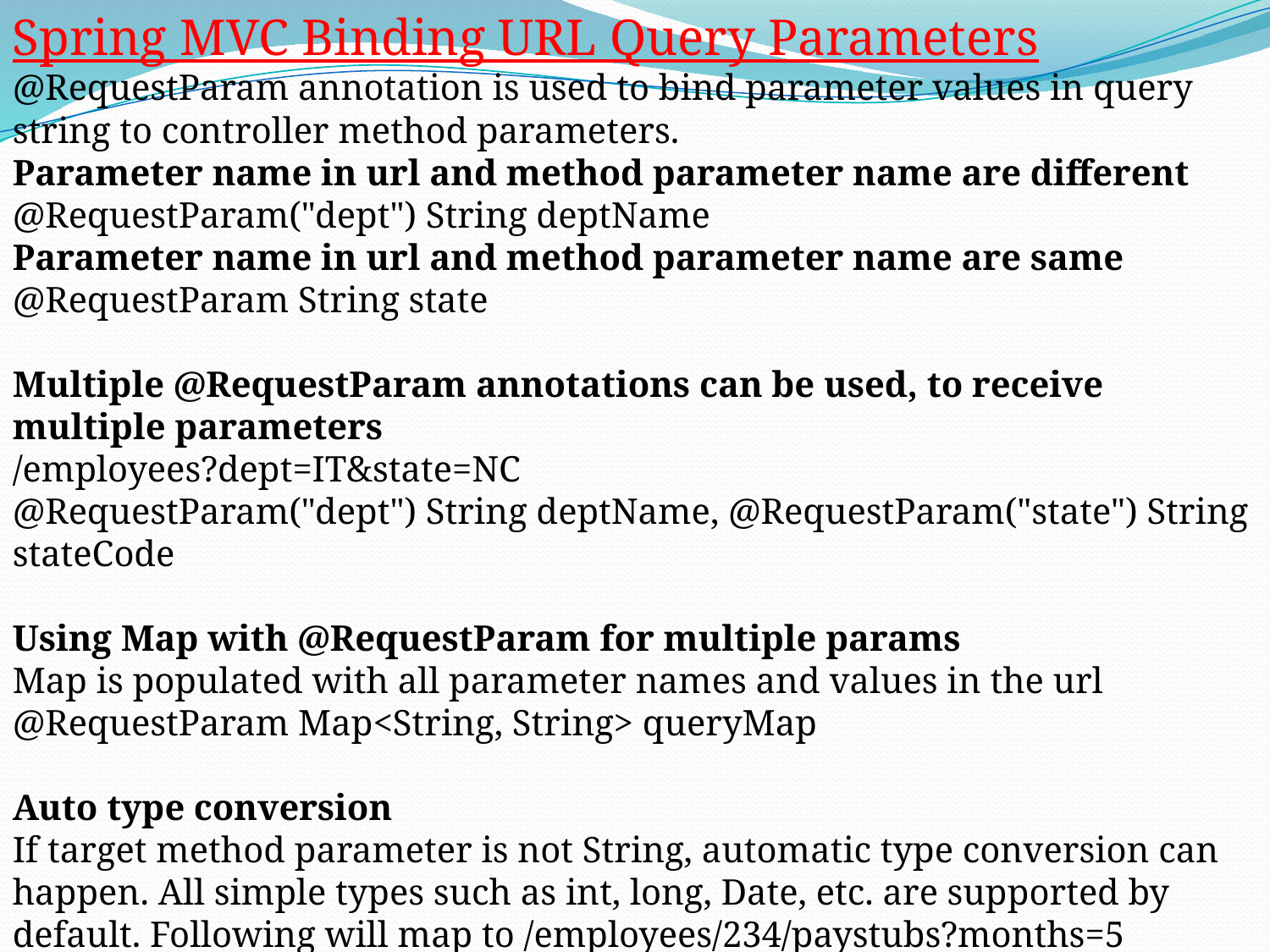

Spring MVC Binding URL Query Parameters
@RequestParam annotation is used to bind parameter values in query string to controller method parameters.
Parameter name in url and method parameter name are different
@RequestParam("dept") String deptName
Parameter name in url and method parameter name are same
@RequestParam String state

Multiple @RequestParam annotations can be used, to receive multiple parameters
/employees?dept=IT&state=NC
@RequestParam("dept") String deptName, @RequestParam("state") String stateCode
Using Map with @RequestParam for multiple params
Map is populated with all parameter names and values in the url
@RequestParam Map<String, String> queryMap

Auto type conversion
If target method parameter is not String, automatic type conversion can happen. All simple types such as int, long, Date, etc. are supported by default. Following will map to /employees/234/paystubs?months=5
@RequestParam("months") int previousMonths